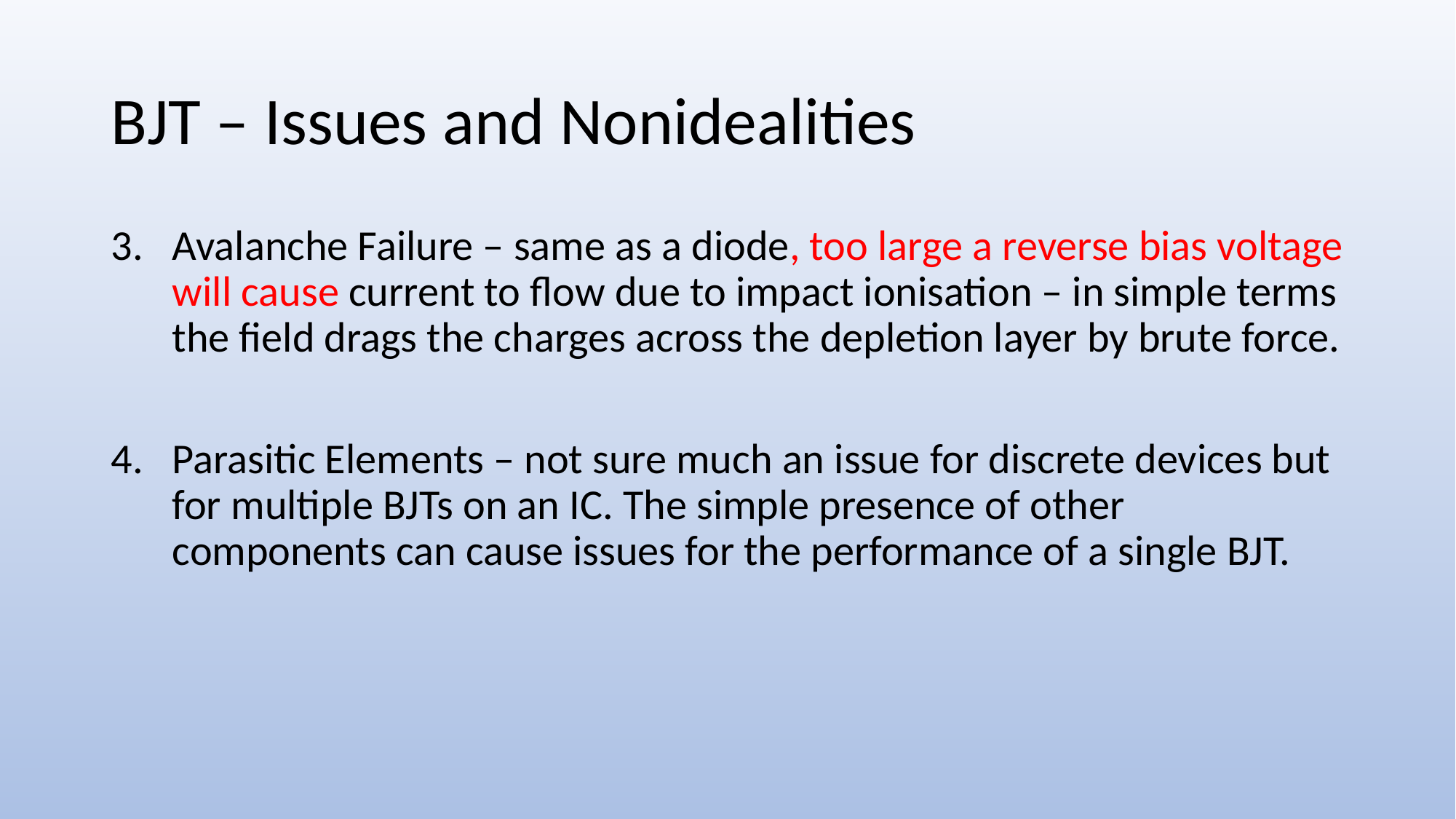

# BJT – Issues and Nonidealities
Avalanche Failure – same as a diode, too large a reverse bias voltage will cause current to flow due to impact ionisation – in simple terms the field drags the charges across the depletion layer by brute force.

Parasitic Elements – not sure much an issue for discrete devices but for multiple BJTs on an IC. The simple presence of other components can cause issues for the performance of a single BJT.